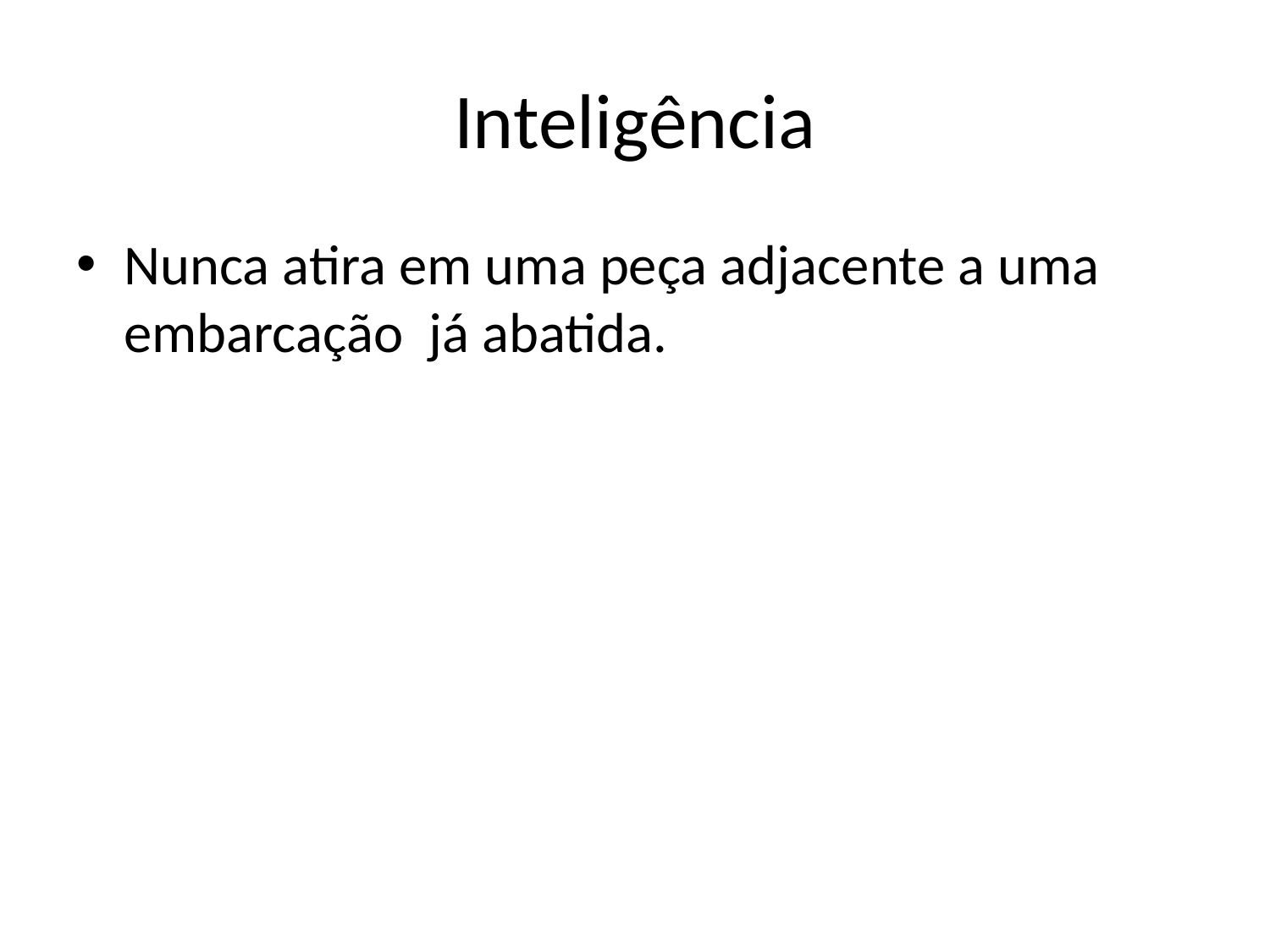

# Inteligência
Nunca atira em uma peça adjacente a uma embarcação  já abatida.